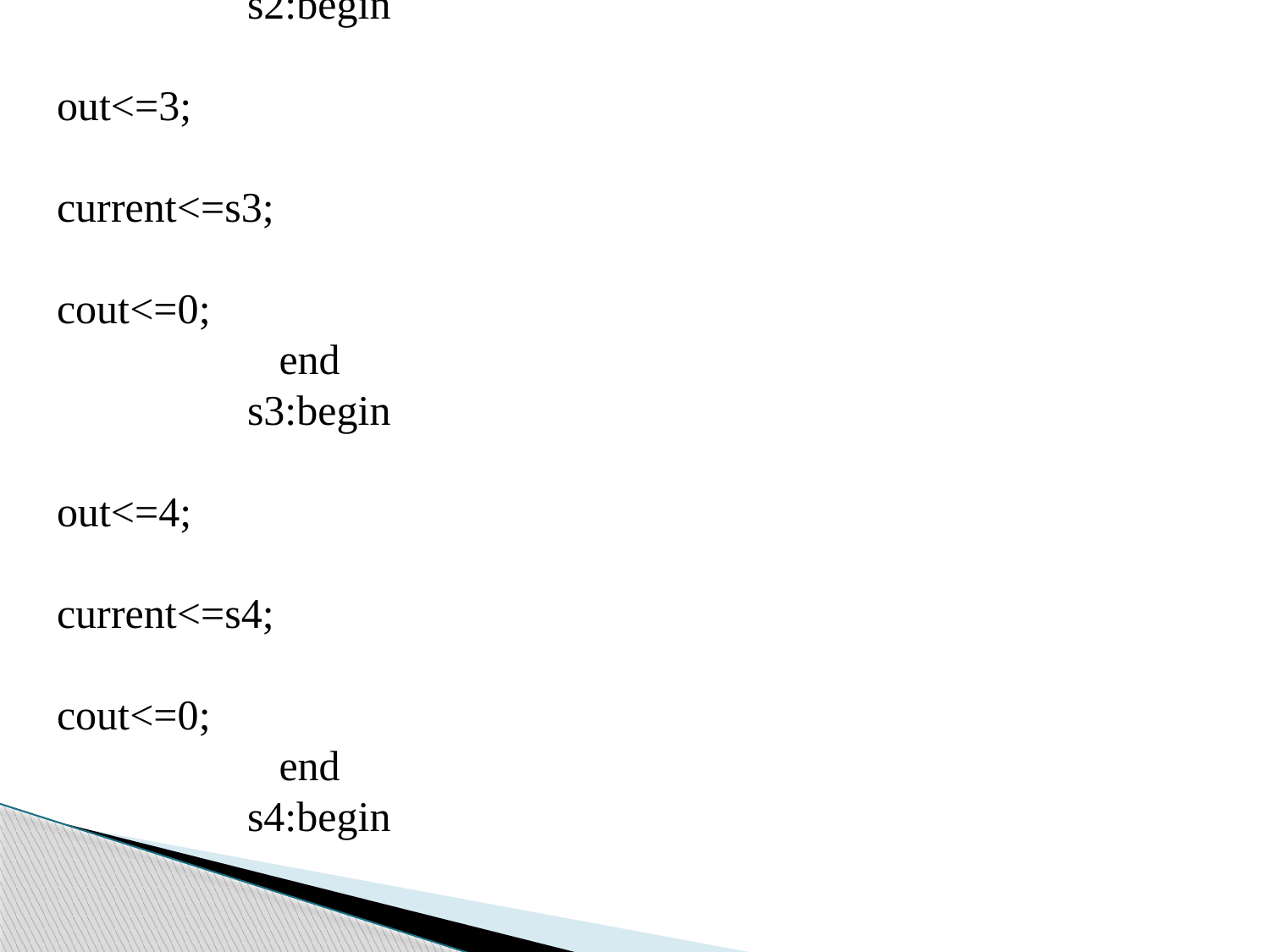

cout<=0;
             end
          s2:begin
               out<=3;
               current<=s3;
               cout<=0;
             end
          s3:begin
               out<=4;
               current<=s4;
               cout<=0;
             end
          s4:begin